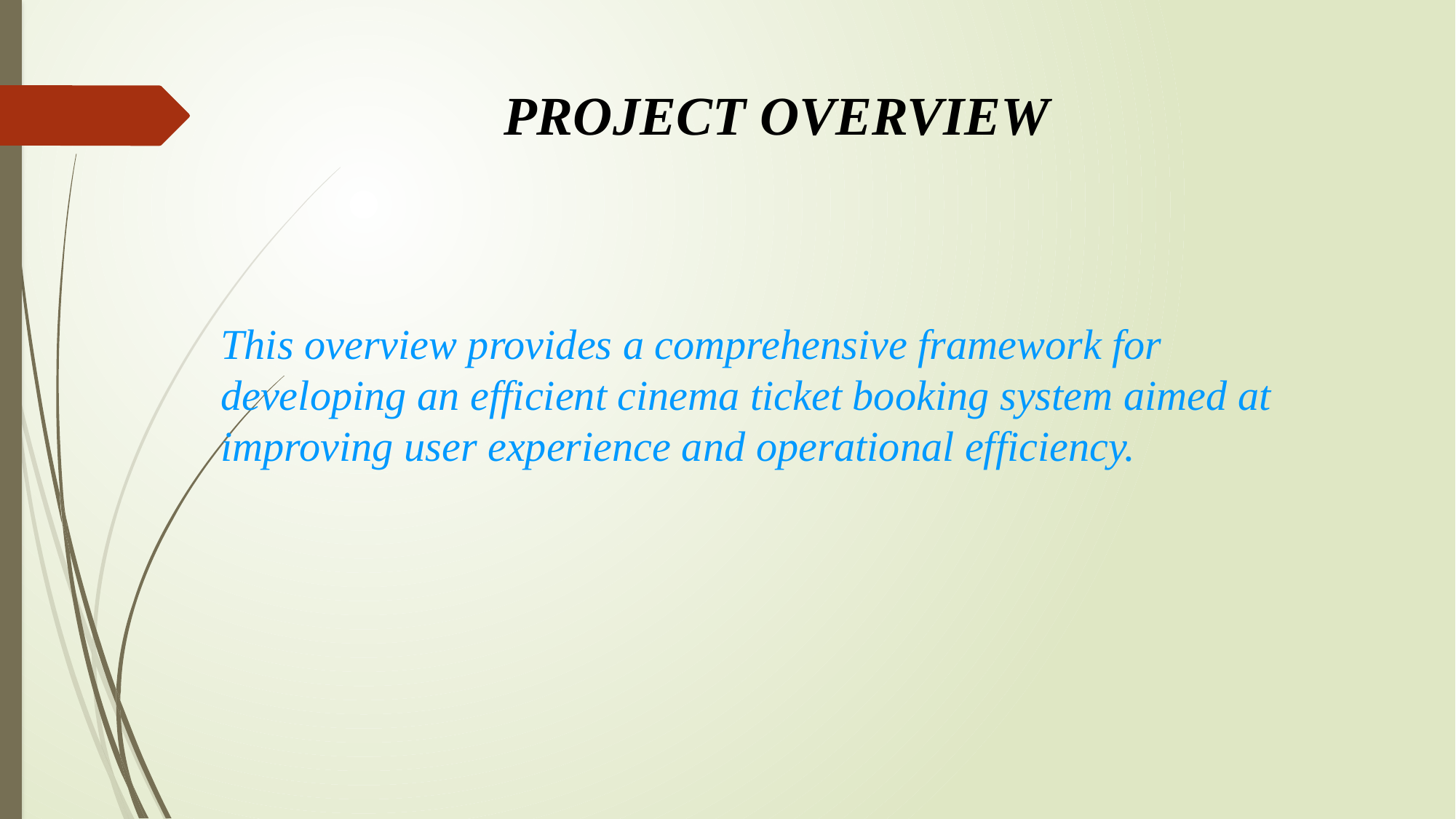

# PROJECT OVERVIEW
This overview provides a comprehensive framework for developing an efficient cinema ticket booking system aimed at improving user experience and operational efficiency.